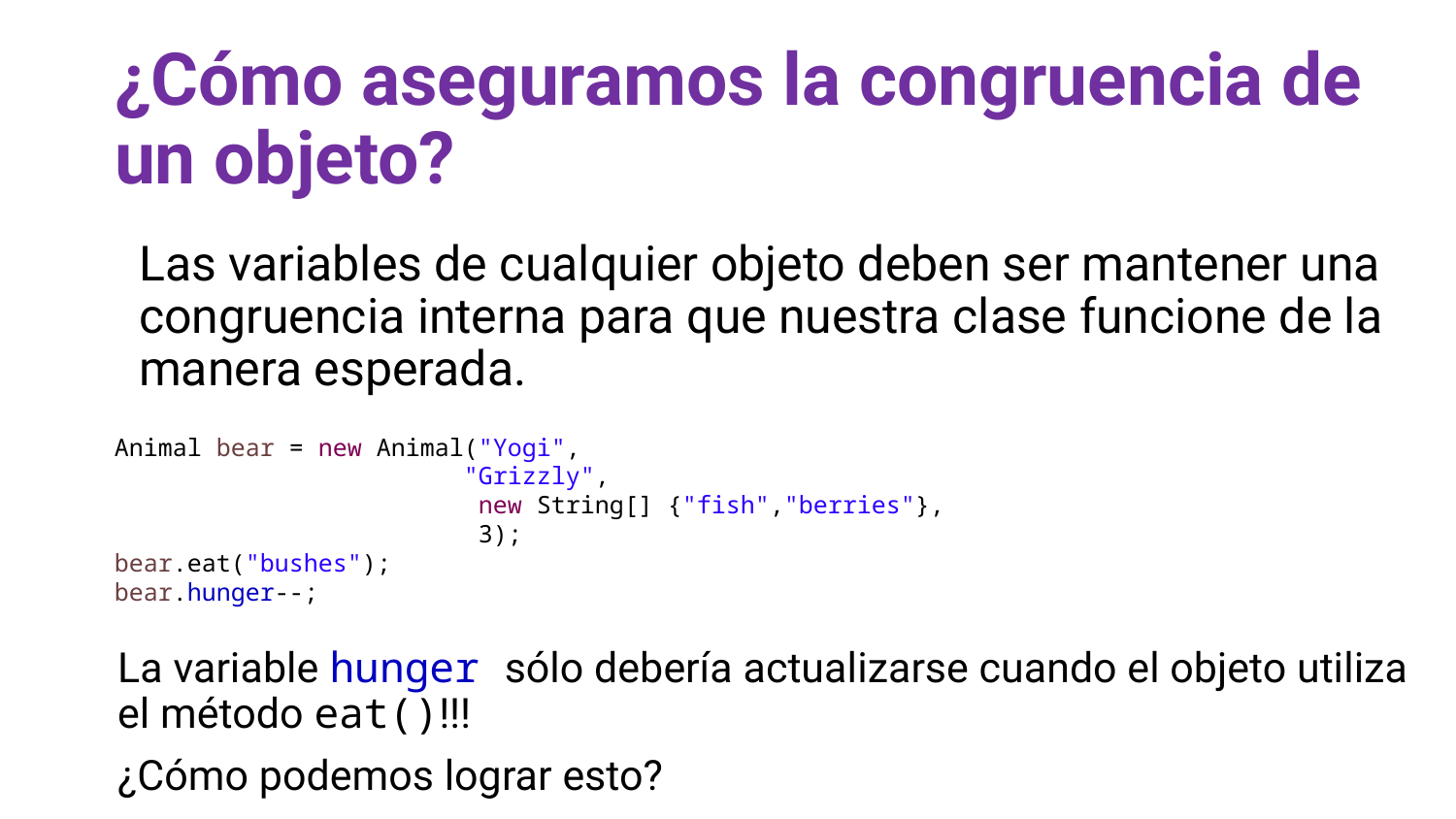

# ¿Cómo aseguramos la congruencia de un objeto?
Las variables de cualquier objeto deben ser mantener una congruencia interna para que nuestra clase funcione de la manera esperada.
Animal bear = new Animal("Yogi",
		    "Grizzly",
                         new String[] {"fish","berries"},
                         3);
bear.eat("bushes");
bear.hunger--;
La variable hunger sólo debería actualizarse cuando el objeto utiliza el método eat()!!!
¿Cómo podemos lograr esto?